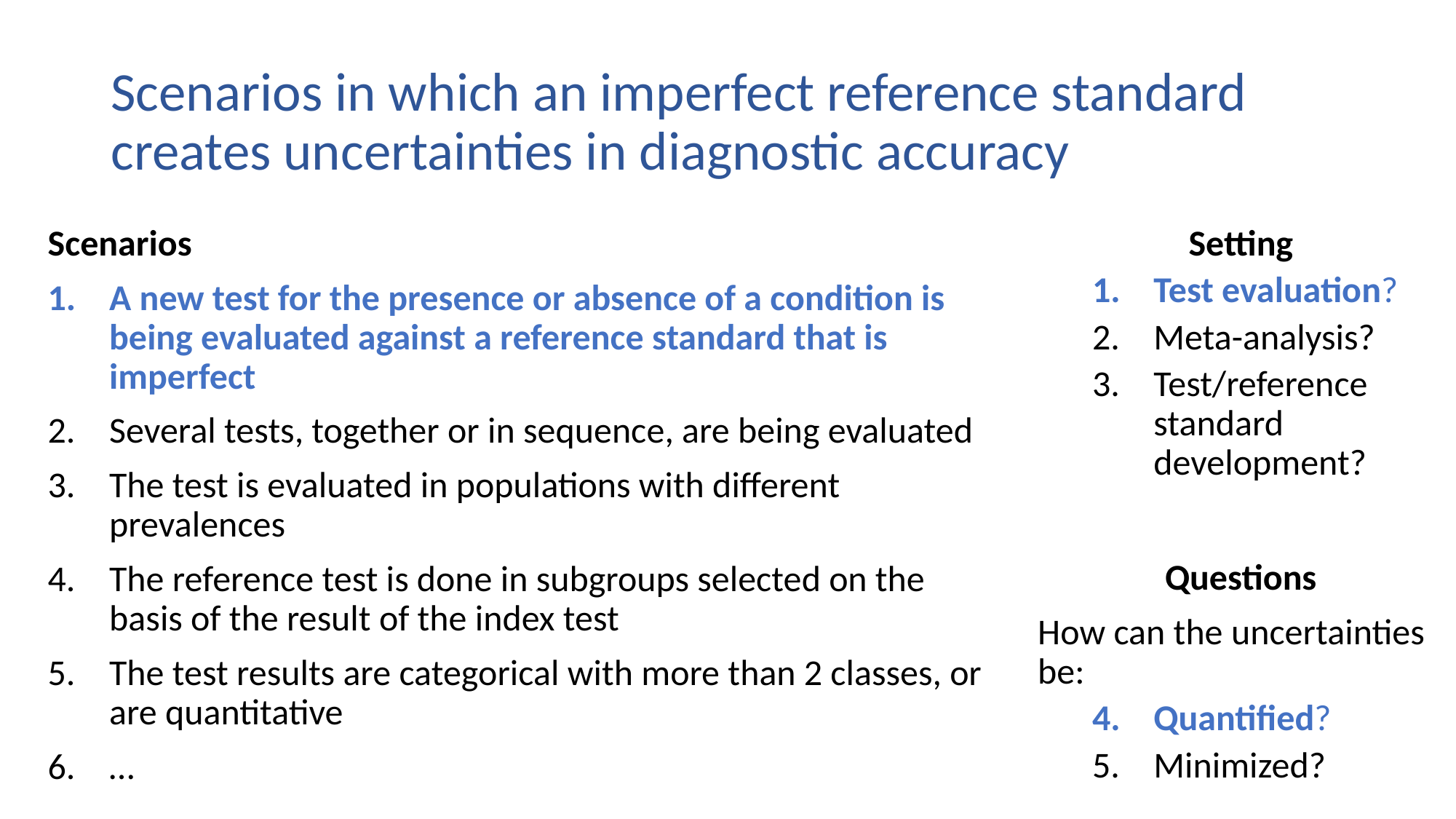

# Scenarios in which an imperfect reference standard creates uncertainties in diagnostic accuracy
Scenarios
A new test for the presence or absence of a condition is being evaluated against a reference standard that is imperfect
Several tests, together or in sequence, are being evaluated
The test is evaluated in populations with different prevalences
The reference test is done in subgroups selected on the basis of the result of the index test
The test results are categorical with more than 2 classes, or are quantitative
…
Setting
Test evaluation?
Meta-analysis?
Test/reference standard development?

Questions
How can the uncertainties be:
Quantified?
Minimized?